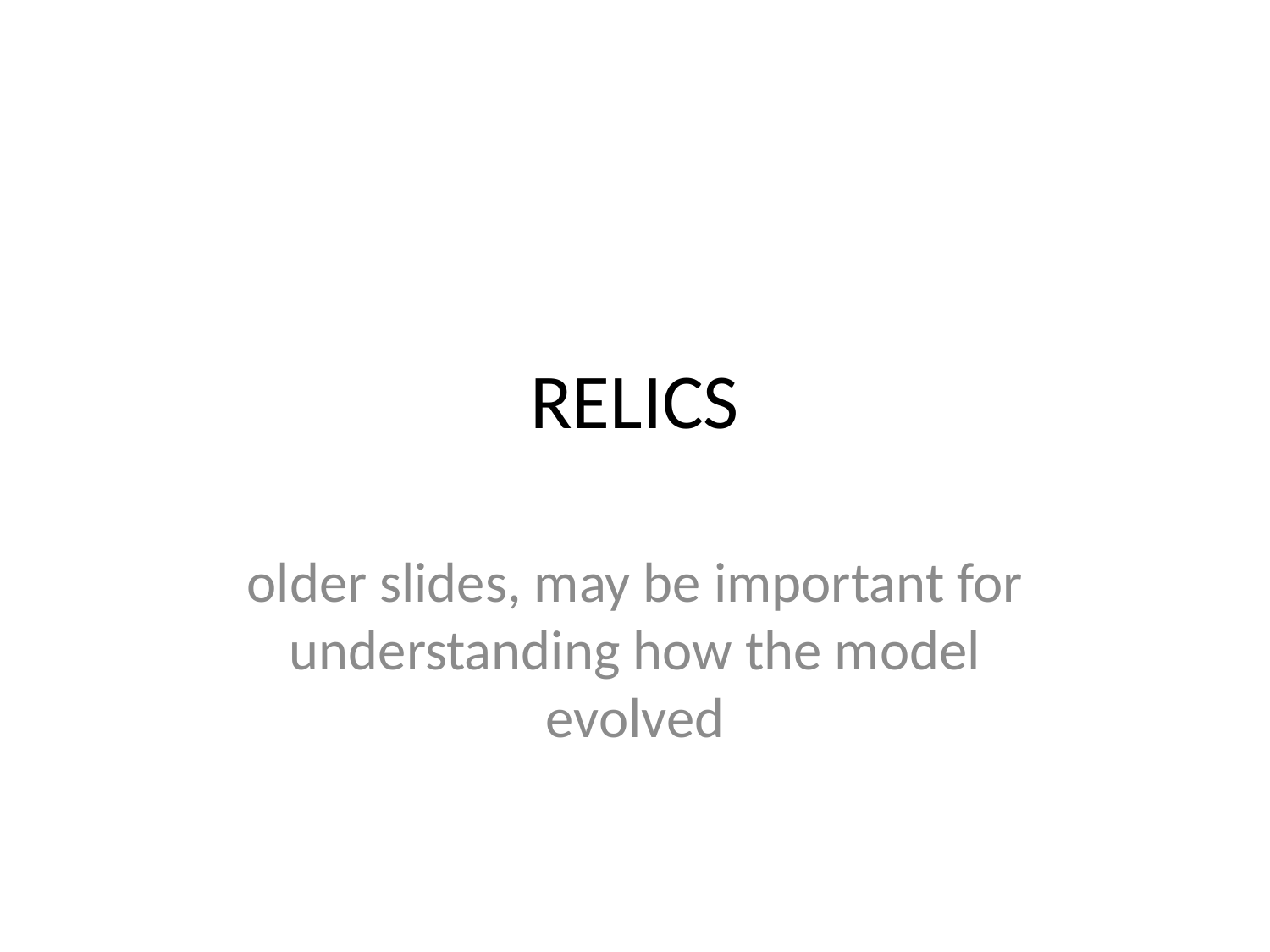

# RELICS
older slides, may be important for understanding how the model evolved